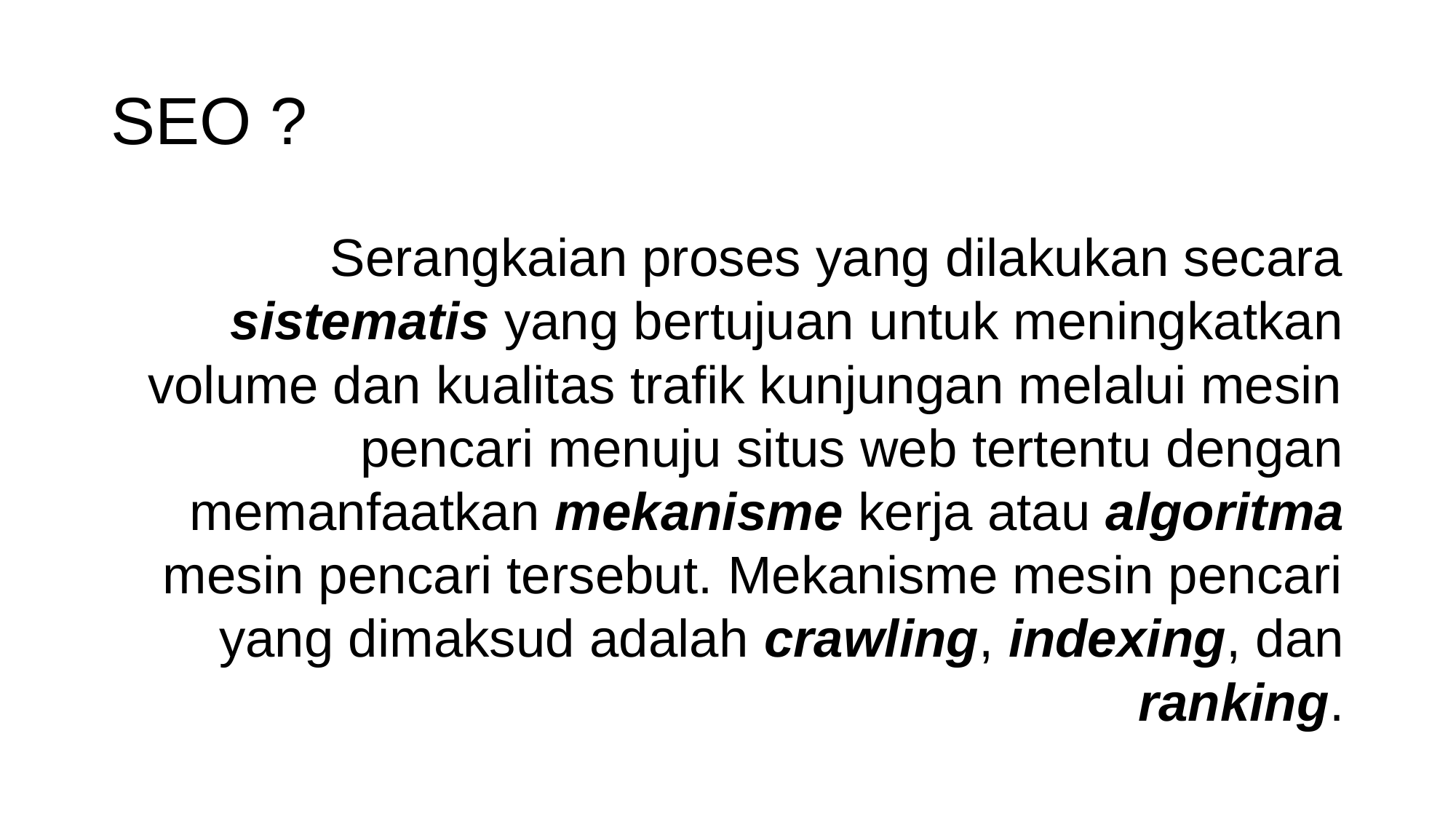

# SEO ?
Serangkaian proses yang dilakukan secara sistematis yang bertujuan untuk meningkatkan volume dan kualitas trafik kunjungan melalui mesin pencari menuju situs web tertentu dengan memanfaatkan mekanisme kerja atau algoritma mesin pencari tersebut. Mekanisme mesin pencari yang dimaksud adalah crawling, indexing, dan ranking.